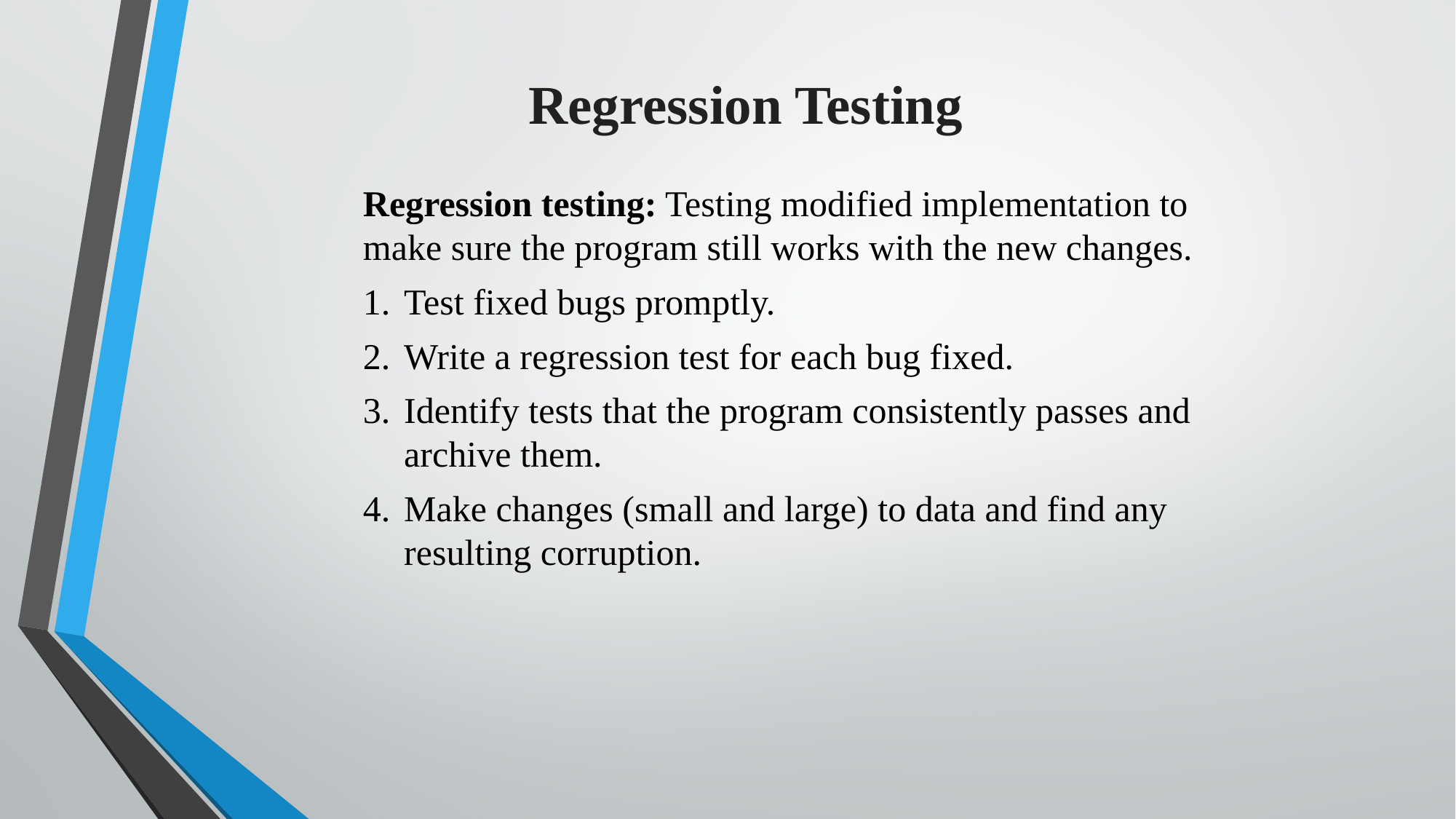

Regression Testing
Regression testing: Testing modified implementation to make sure the program still works with the new changes.
Test fixed bugs promptly.
Write a regression test for each bug fixed.
Identify tests that the program consistently passes and archive them.
Make changes (small and large) to data and find any resulting corruption.